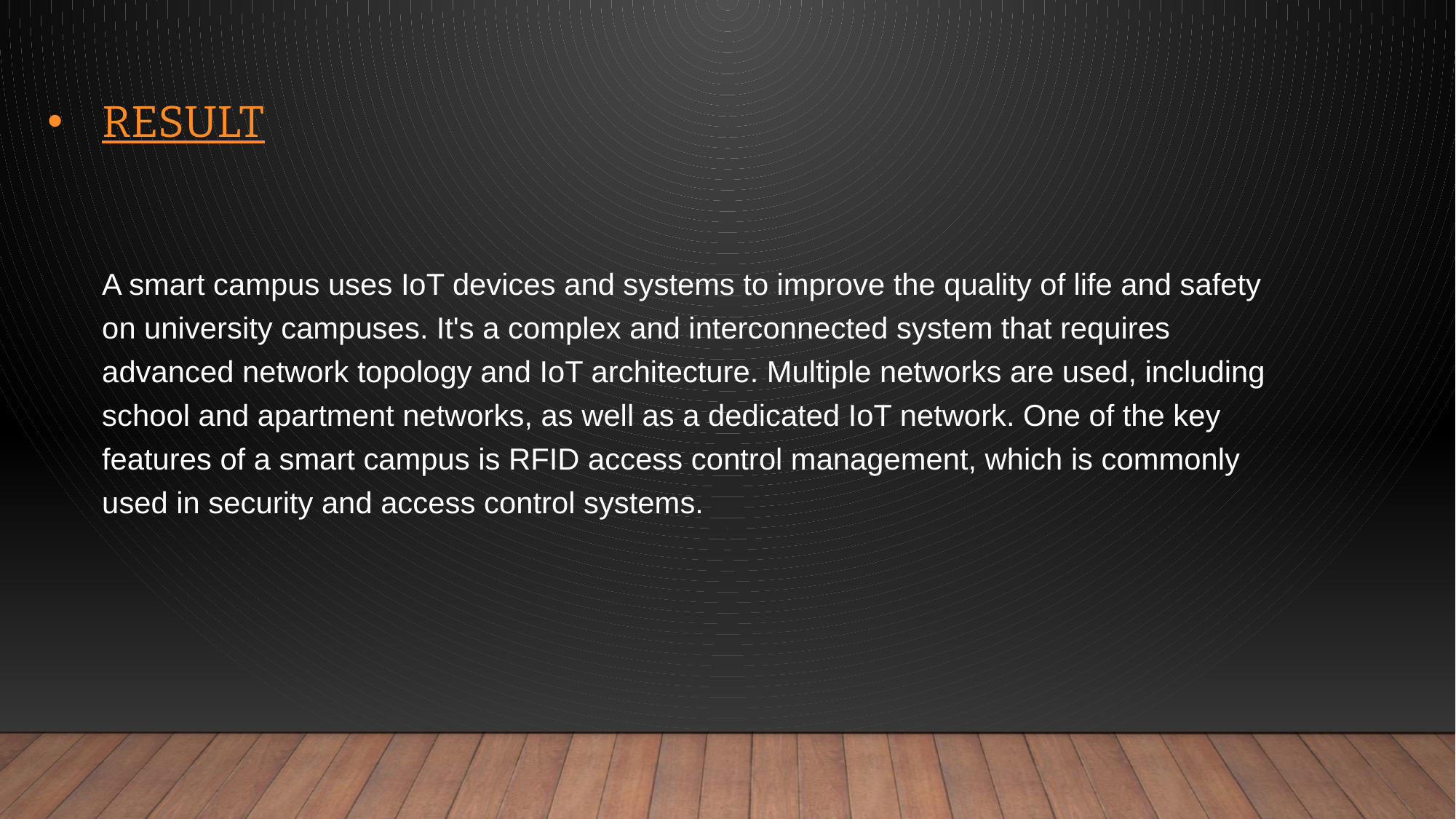

# result
A smart campus uses IoT devices and systems to improve the quality of life and safety on university campuses. It's a complex and interconnected system that requires advanced network topology and IoT architecture. Multiple networks are used, including school and apartment networks, as well as a dedicated IoT network. One of the key features of a smart campus is RFID access control management, which is commonly used in security and access control systems.